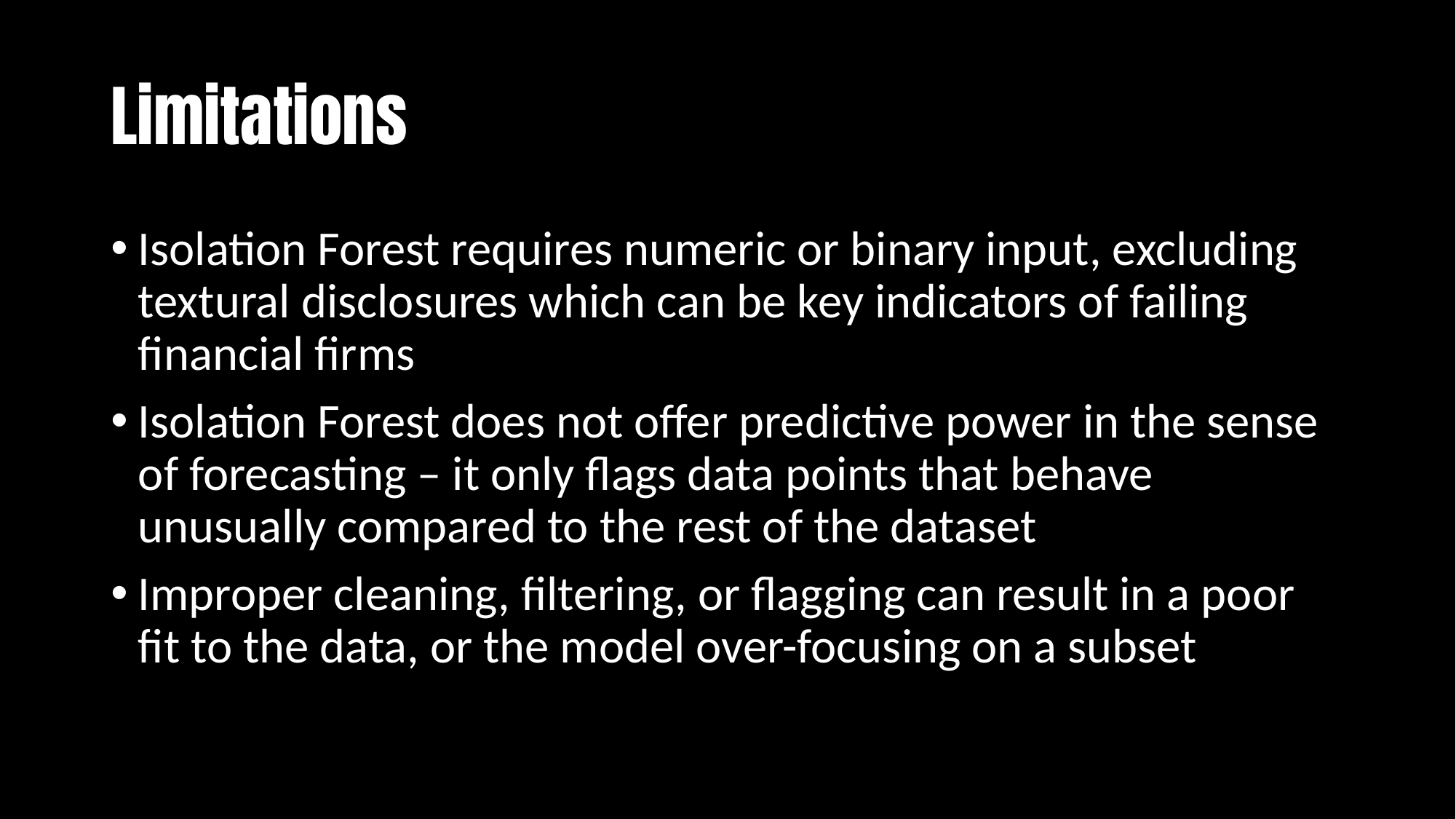

# Limitations
Isolation Forest requires numeric or binary input, excluding textural disclosures which can be key indicators of failing financial firms
Isolation Forest does not offer predictive power in the sense of forecasting – it only flags data points that behave unusually compared to the rest of the dataset
Improper cleaning, filtering, or flagging can result in a poor fit to the data, or the model over-focusing on a subset